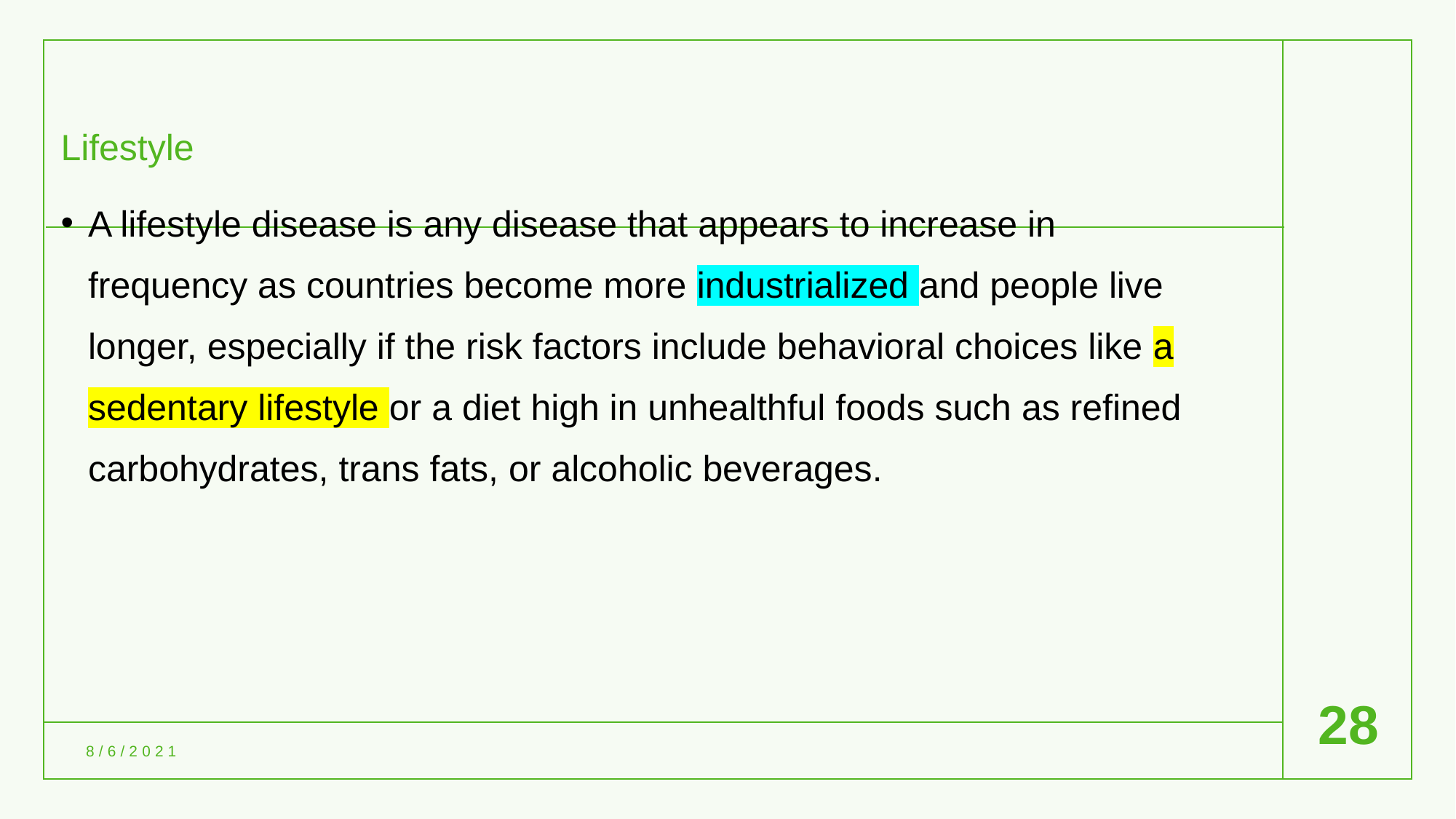

Lifestyle
A lifestyle disease is any disease that appears to increase in frequency as countries become more industrialized and people live longer, especially if the risk factors include behavioral choices like a sedentary lifestyle or a diet high in unhealthful foods such as refined carbohydrates, trans fats, or alcoholic beverages.

28
8/6/2021